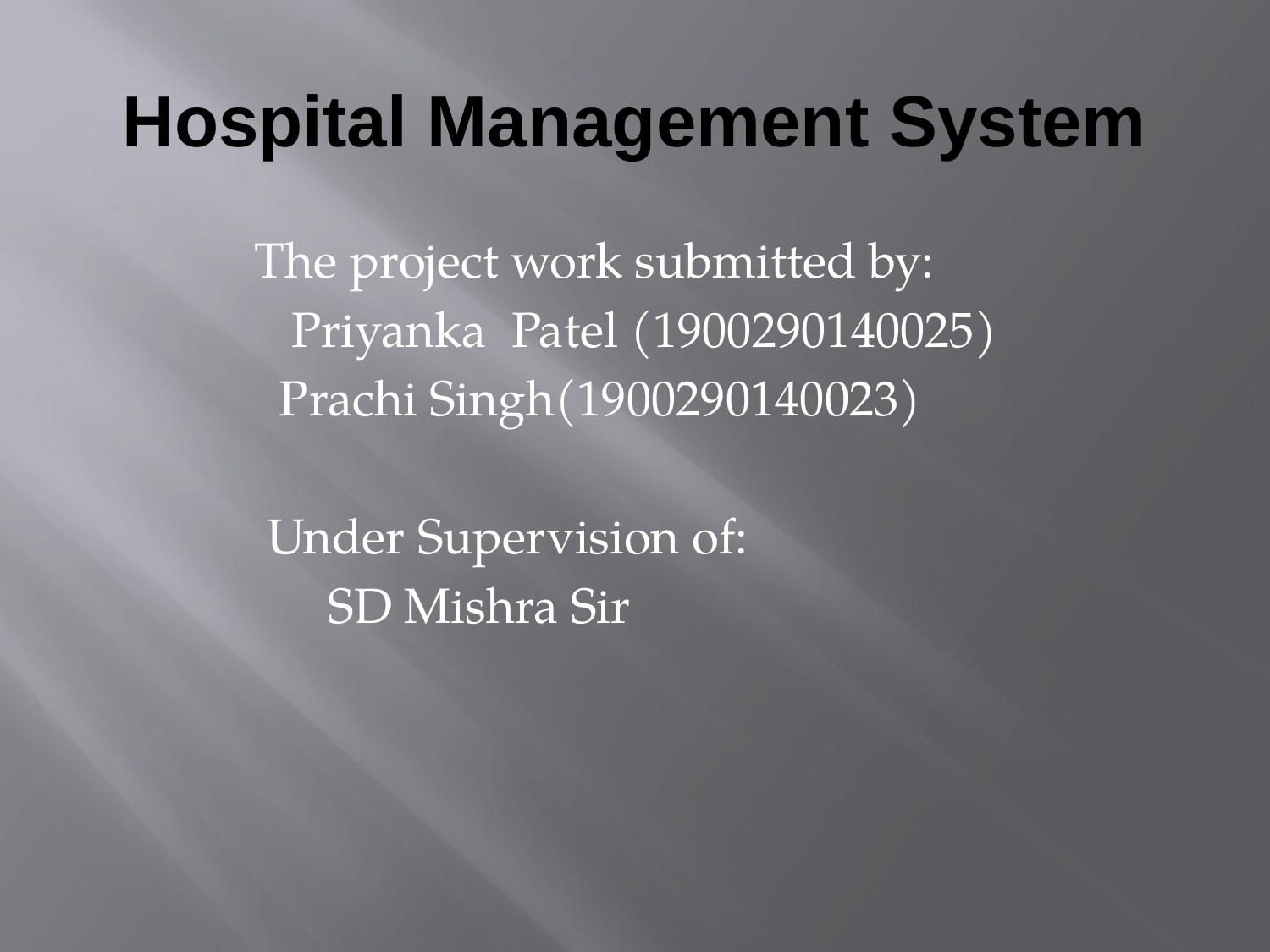

# Hospital Management System
             The project work submitted by:
                Priyanka  Patel (1900290140025)
               Prachi Singh(1900290140023)

              Under Supervision of:
                   SD Mishra Sir